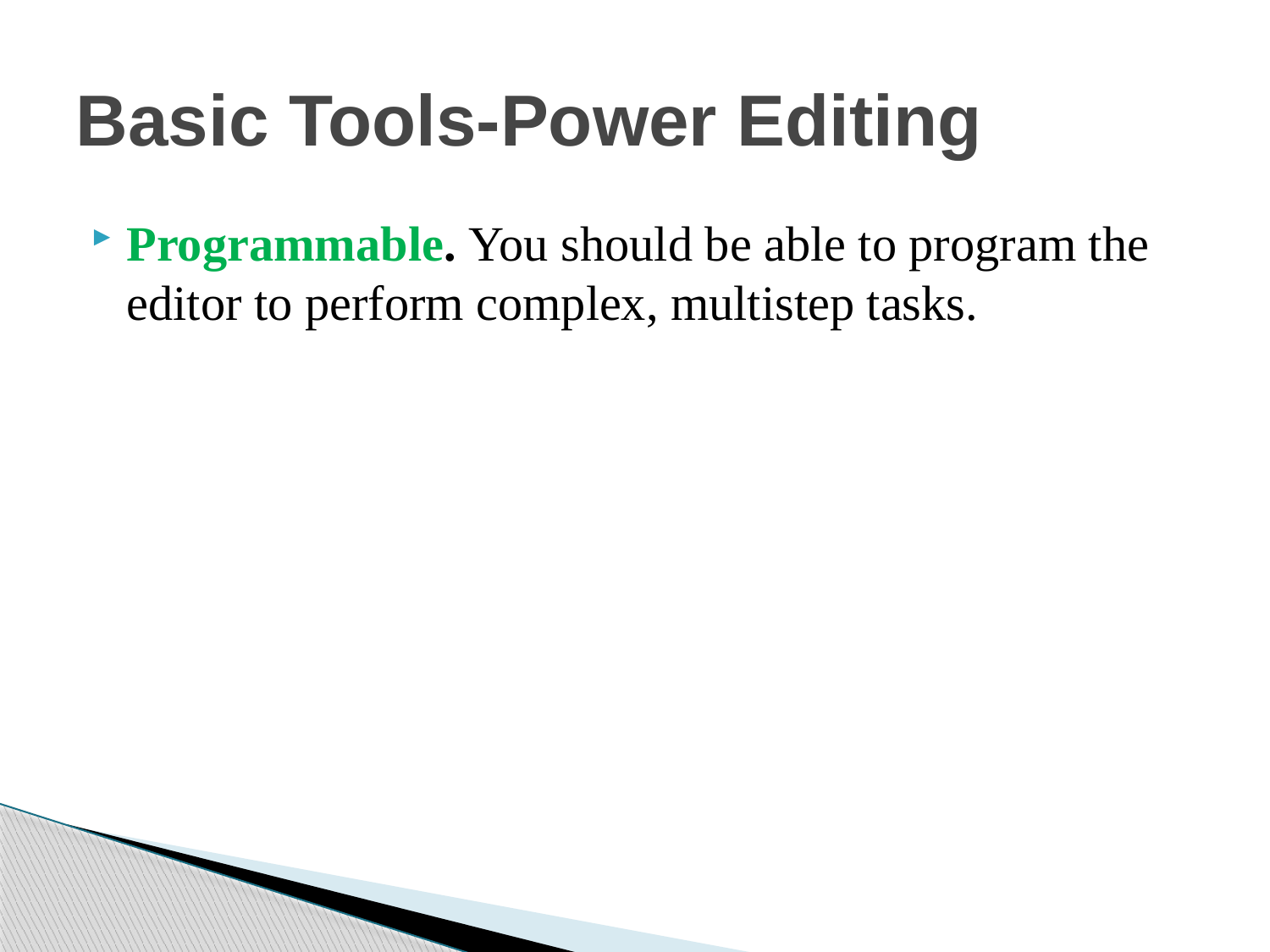

# Basic Tools-Power Editing
Programmable. You should be able to program the editor to perform complex, multistep tasks.